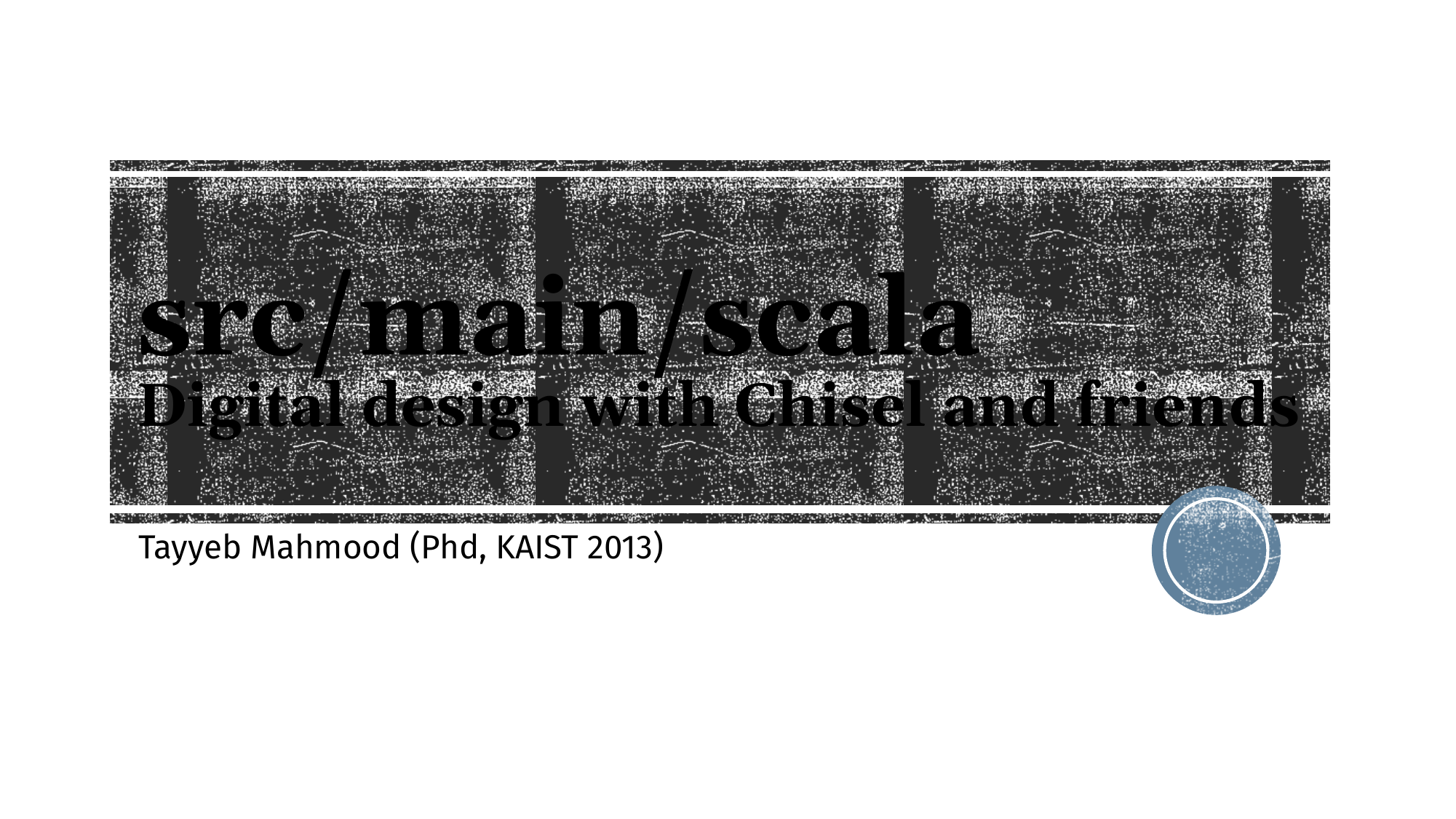

# src/main/scala Digital design with Chisel and friends
Tayyeb Mahmood (Phd, KAIST 2013)